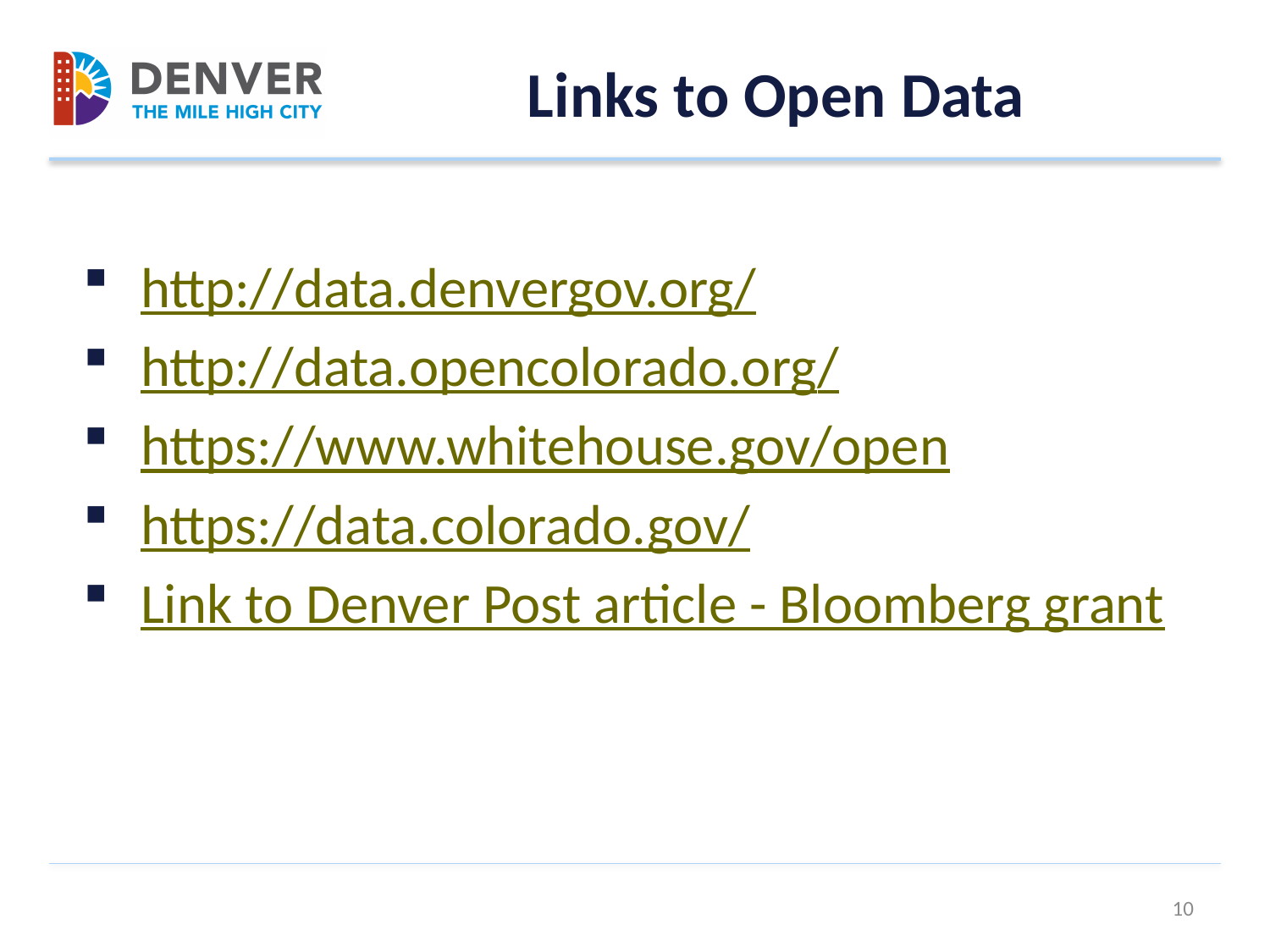

# Links to Open Data
http://data.denvergov.org/
http://data.opencolorado.org/
https://www.whitehouse.gov/open
https://data.colorado.gov/
Link to Denver Post article - Bloomberg grant

10